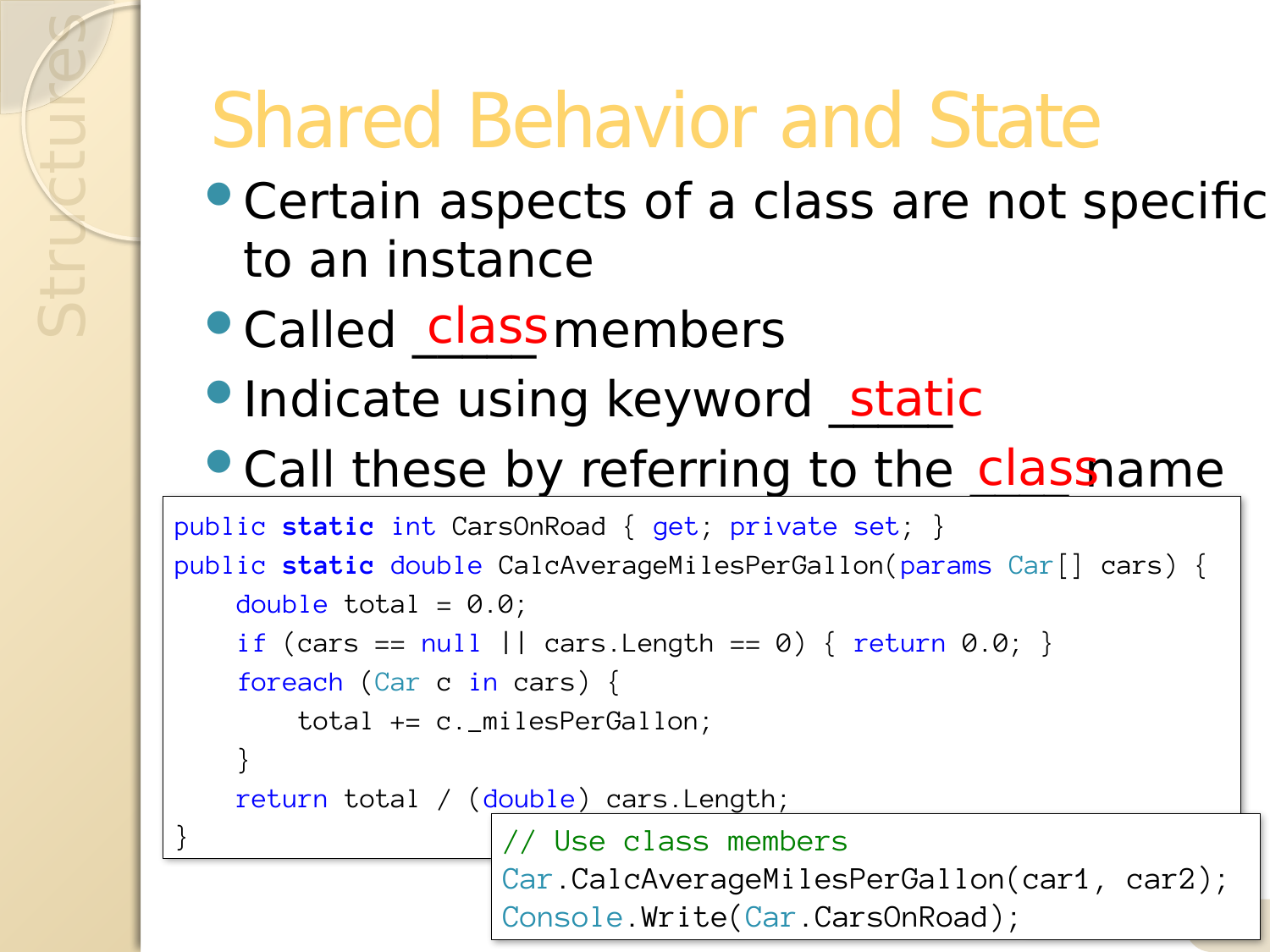

# Shared Behavior and State
Certain aspects of a class are not specific to an instance
Called _____ members
Indicate using keyword _____
Call these by referring to the ____ name
class
static
class
public static int CarsOnRoad { get; private set; }
public static double CalcAverageMilesPerGallon(params Car[] cars) {
    double total = 0.0;
    if (cars == null || cars.Length == 0) { return 0.0; }
    foreach (Car c in cars) {
        total += c._milesPerGallon;
    }
    return total / (double) cars.Length;
}
// Use class members
Car.CalcAverageMilesPerGallon(car1, car2);
Console.Write(Car.CarsOnRoad);
25